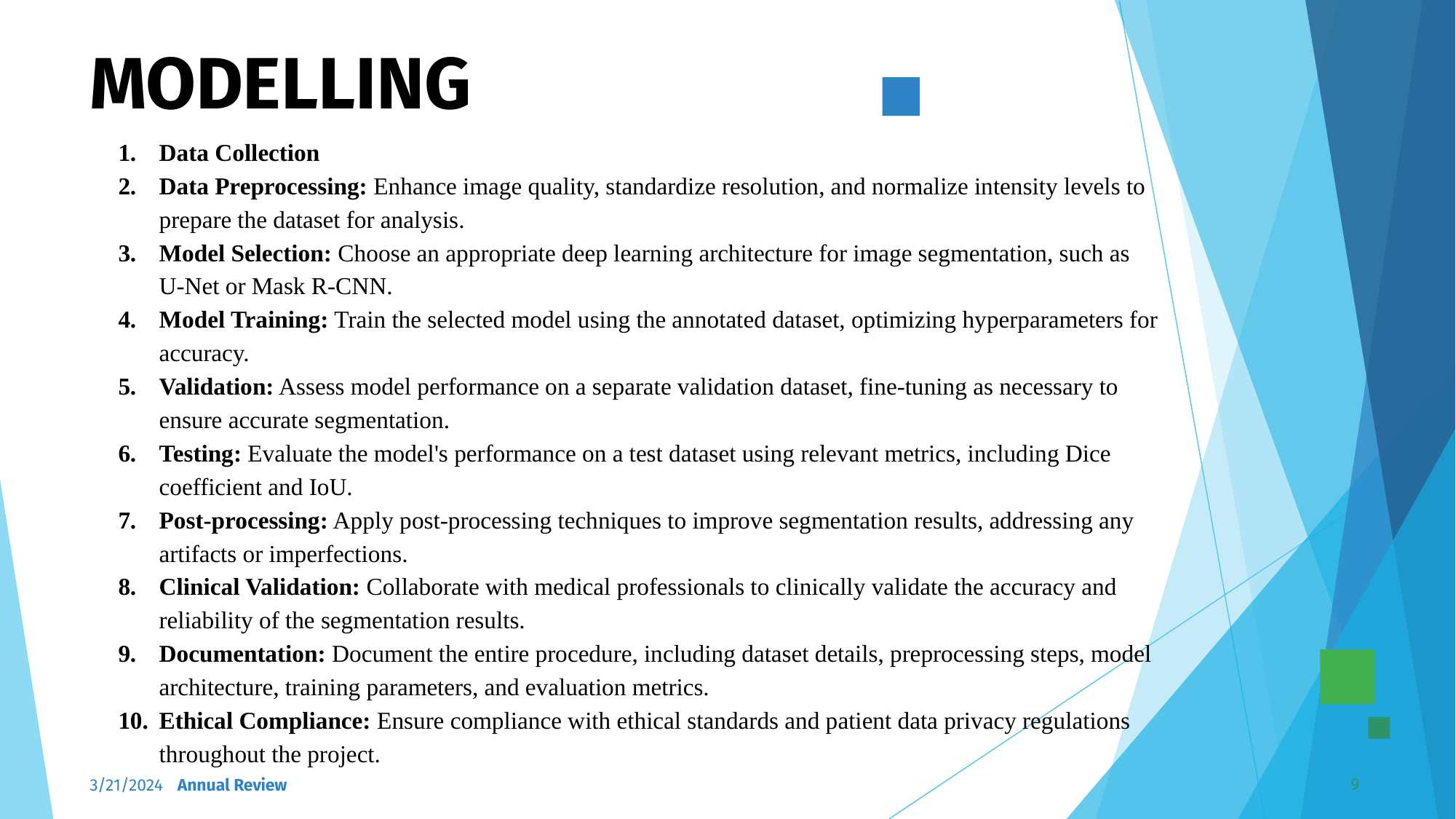

# MODELLING

Data Collection
Data Preprocessing: Enhance image quality, standardize resolution, and normalize intensity levels to prepare the dataset for analysis.
Model Selection: Choose an appropriate deep learning architecture for image segmentation, such as U-Net or Mask R-CNN.
Model Training: Train the selected model using the annotated dataset, optimizing hyperparameters for accuracy.
Validation: Assess model performance on a separate validation dataset, fine-tuning as necessary to ensure accurate segmentation.
Testing: Evaluate the model's performance on a test dataset using relevant metrics, including Dice coefficient and IoU.
Post-processing: Apply post-processing techniques to improve segmentation results, addressing any artifacts or imperfections.
Clinical Validation: Collaborate with medical professionals to clinically validate the accuracy and reliability of the segmentation results.
Documentation: Document the entire procedure, including dataset details, preprocessing steps, model architecture, training parameters, and evaluation metrics.
Ethical Compliance: Ensure compliance with ethical standards and patient data privacy regulations throughout the project.

9
3/21/2024  Annual Review